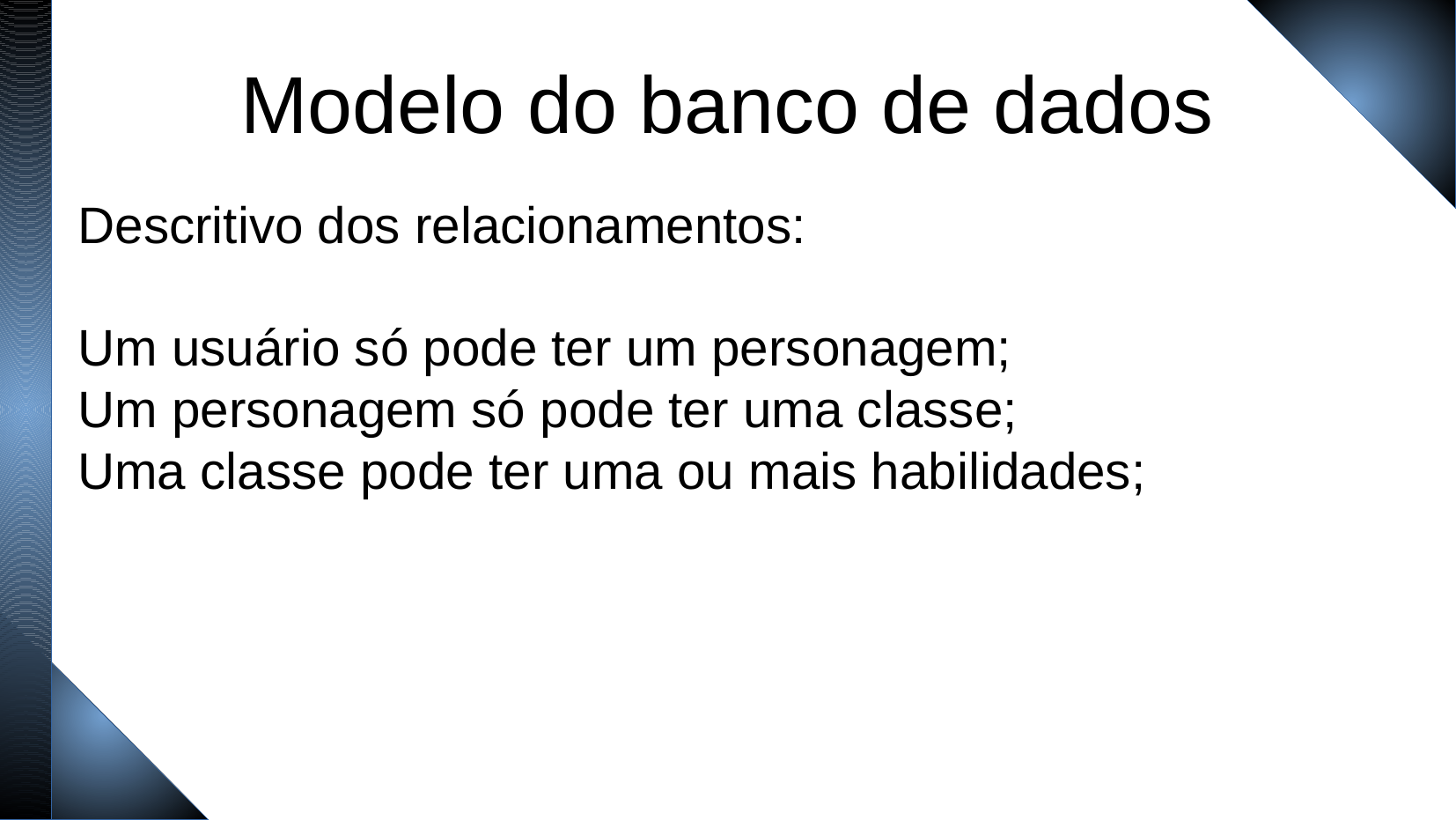

Modelo do banco de dados
Descritivo dos relacionamentos:

Um usuário só pode ter um personagem;
Um personagem só pode ter uma classe;
Uma classe pode ter uma ou mais habilidades;